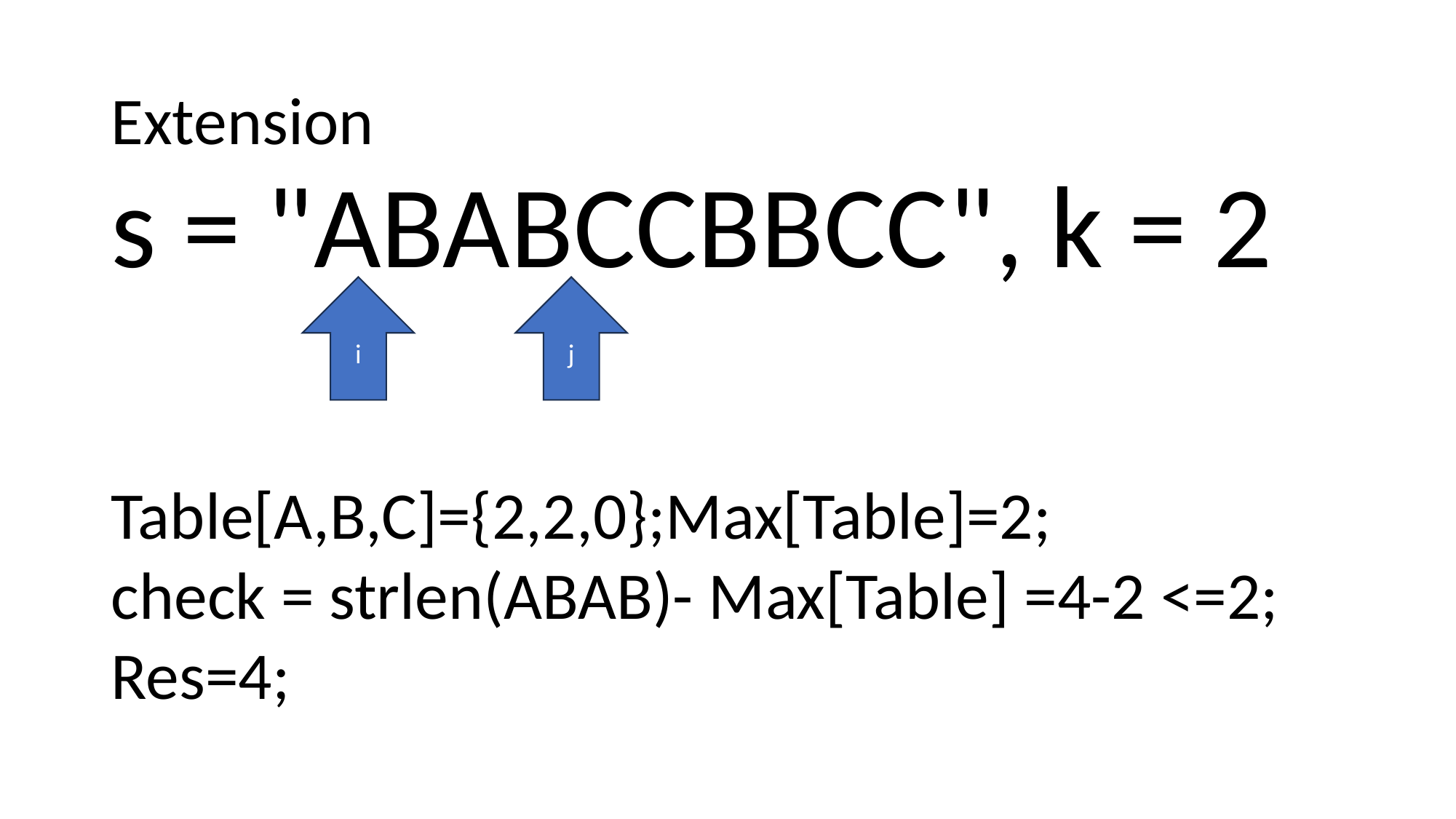

# Extension
s = "ABABCCBBCC", k = 2
i
j
Table[A,B,C]={2,2,0};Max[Table]=2;
check = strlen(ABAB)- Max[Table] =4-2 <=2;
Res=4;